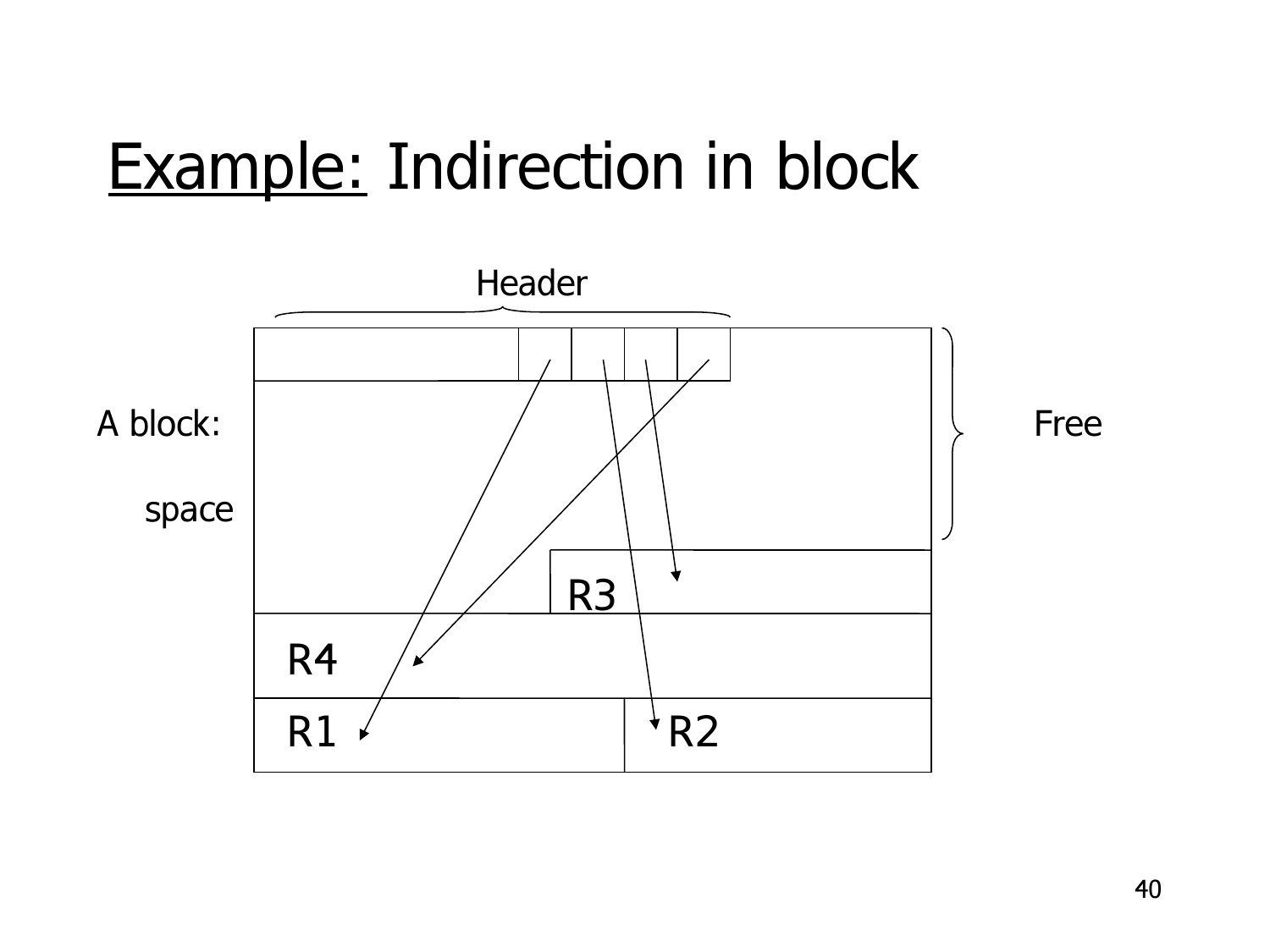

# Example: Indirection in block

			       Header

A block:							Free space
R3

R4
R1			R2

40